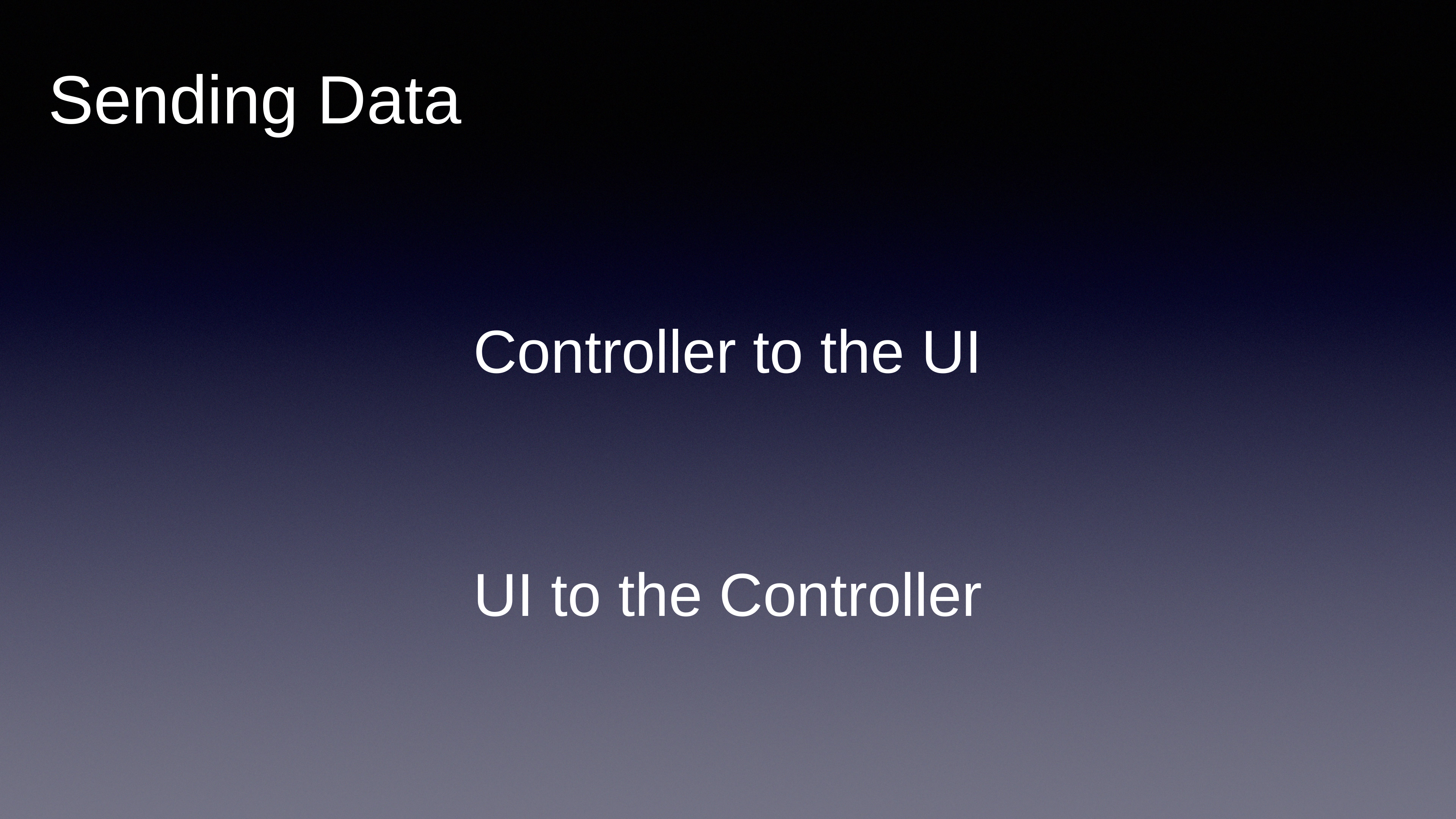

Sending Data
Controller to the UI
UI to the Controller